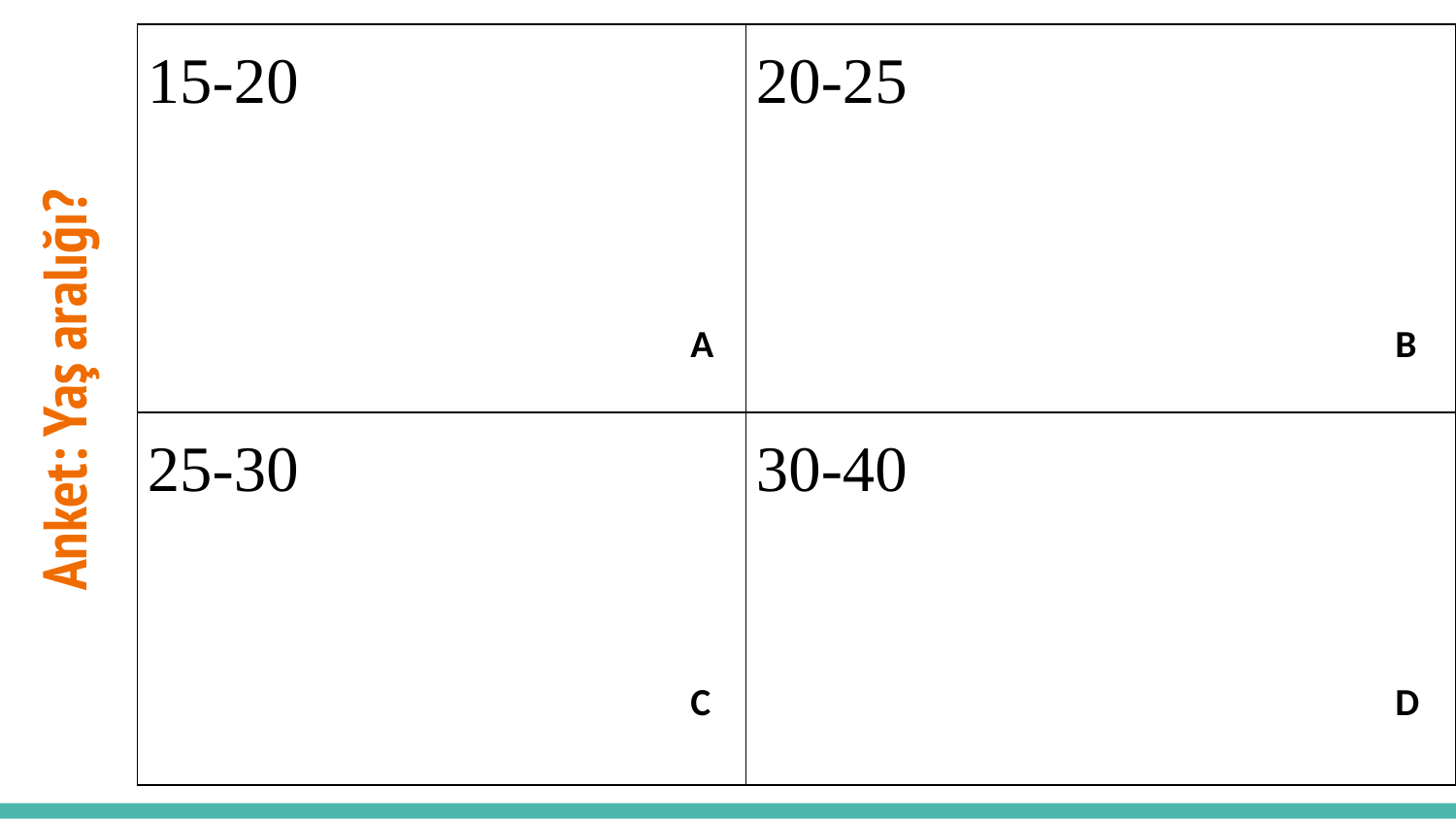

| 15-20 | 20-25 |
| --- | --- |
| 25-30 | 30-40 |
# Anket: Yaş aralığı?

A
B
C
D